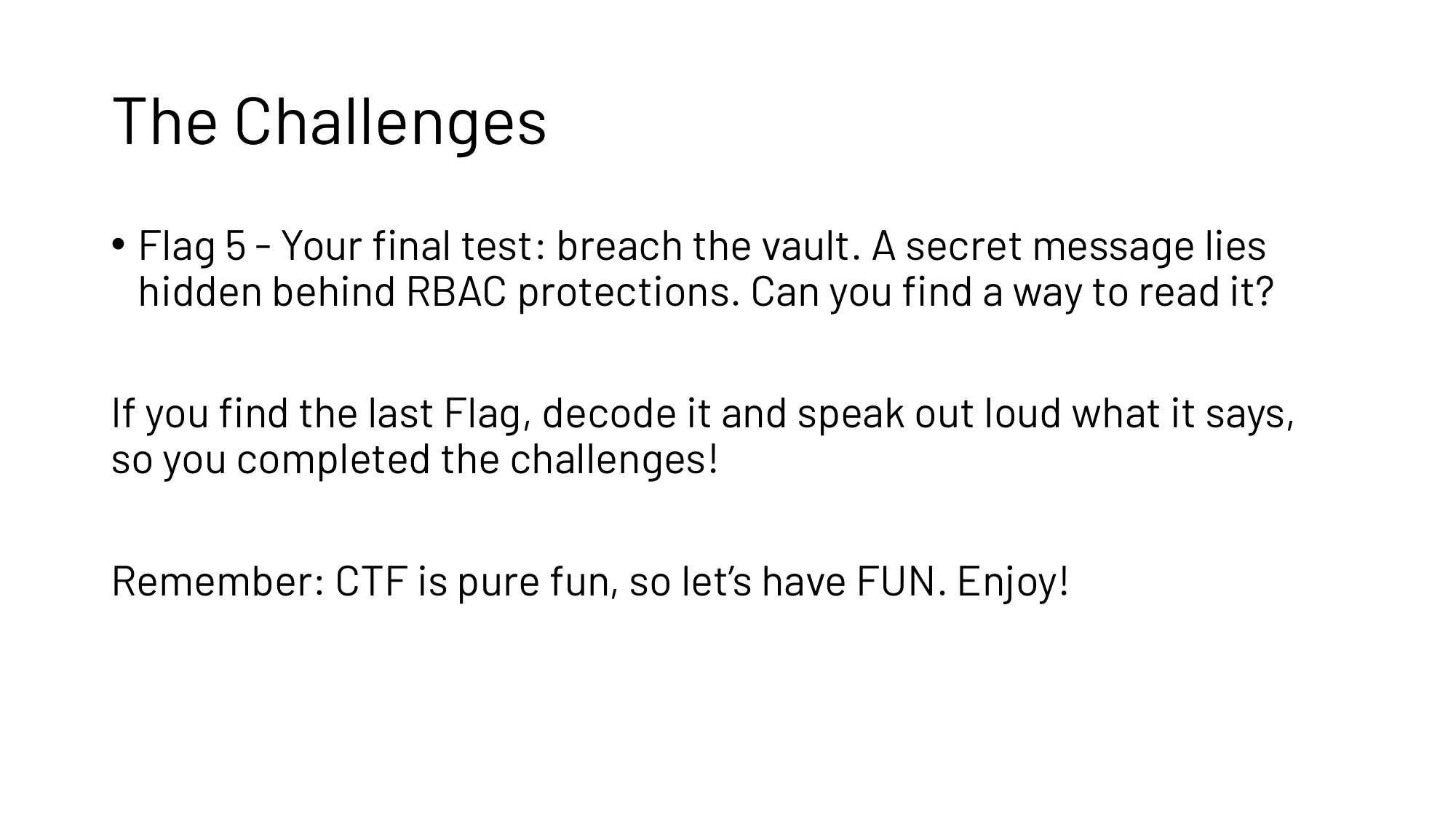

# The Challenges
Flag 5 - Your final test: breach the vault. A secret message lies hidden behind RBAC protections. Can you find a way to read it?

If you find the last Flag, decode it and speak out loud what it says, so you completed the challenges!

Remember: CTF is pure fun, so let’s have FUN. Enjoy!